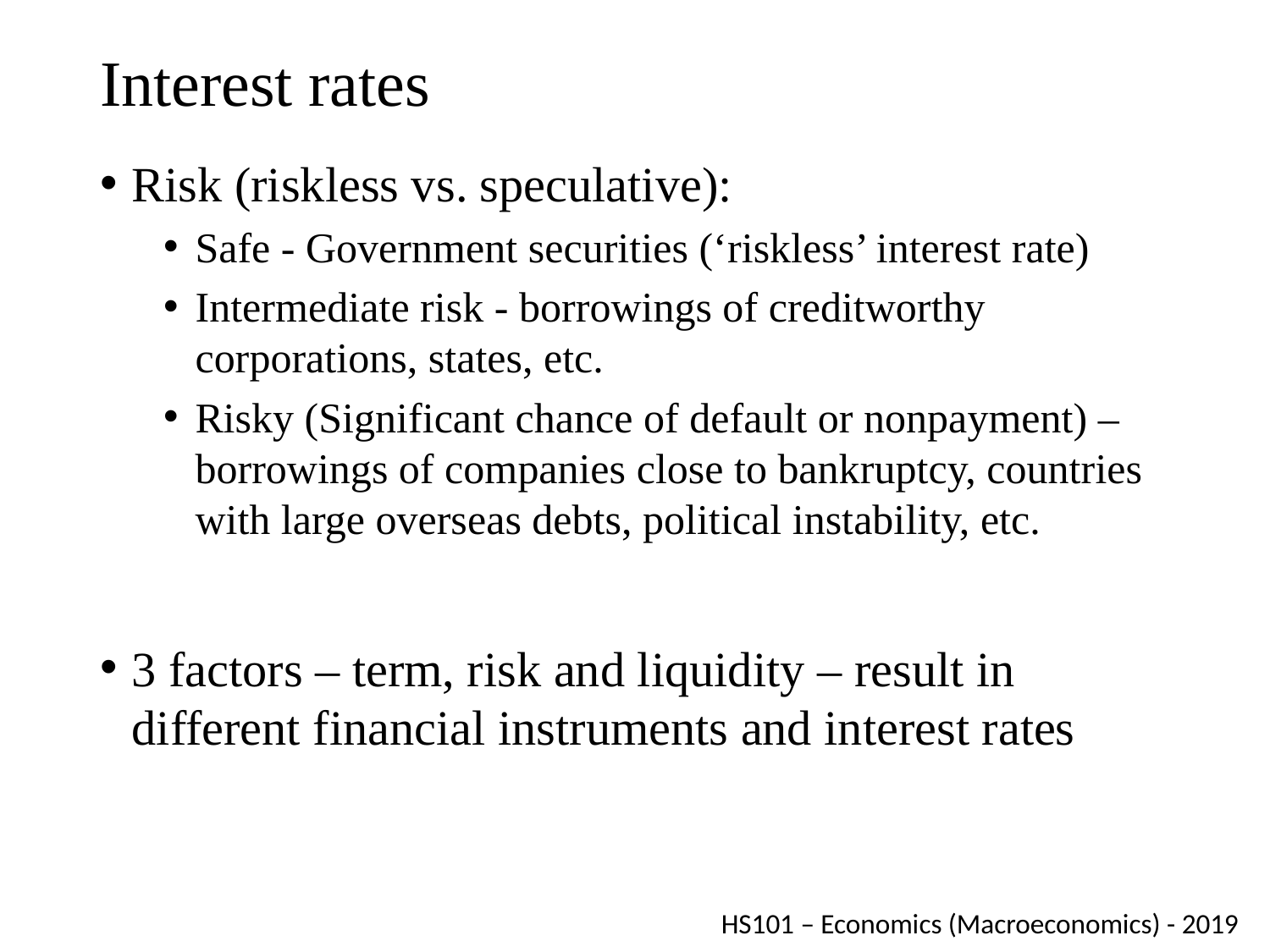

# Interest rates
Risk (riskless vs. speculative):
Safe - Government securities (‘riskless’ interest rate)
Intermediate risk - borrowings of creditworthy corporations, states, etc.
Risky (Significant chance of default or nonpayment) – borrowings of companies close to bankruptcy, countries with large overseas debts, political instability, etc.

3 factors – term, risk and liquidity – result in different financial instruments and interest rates

HS101 – Economics (Macroeconomics) - 2019